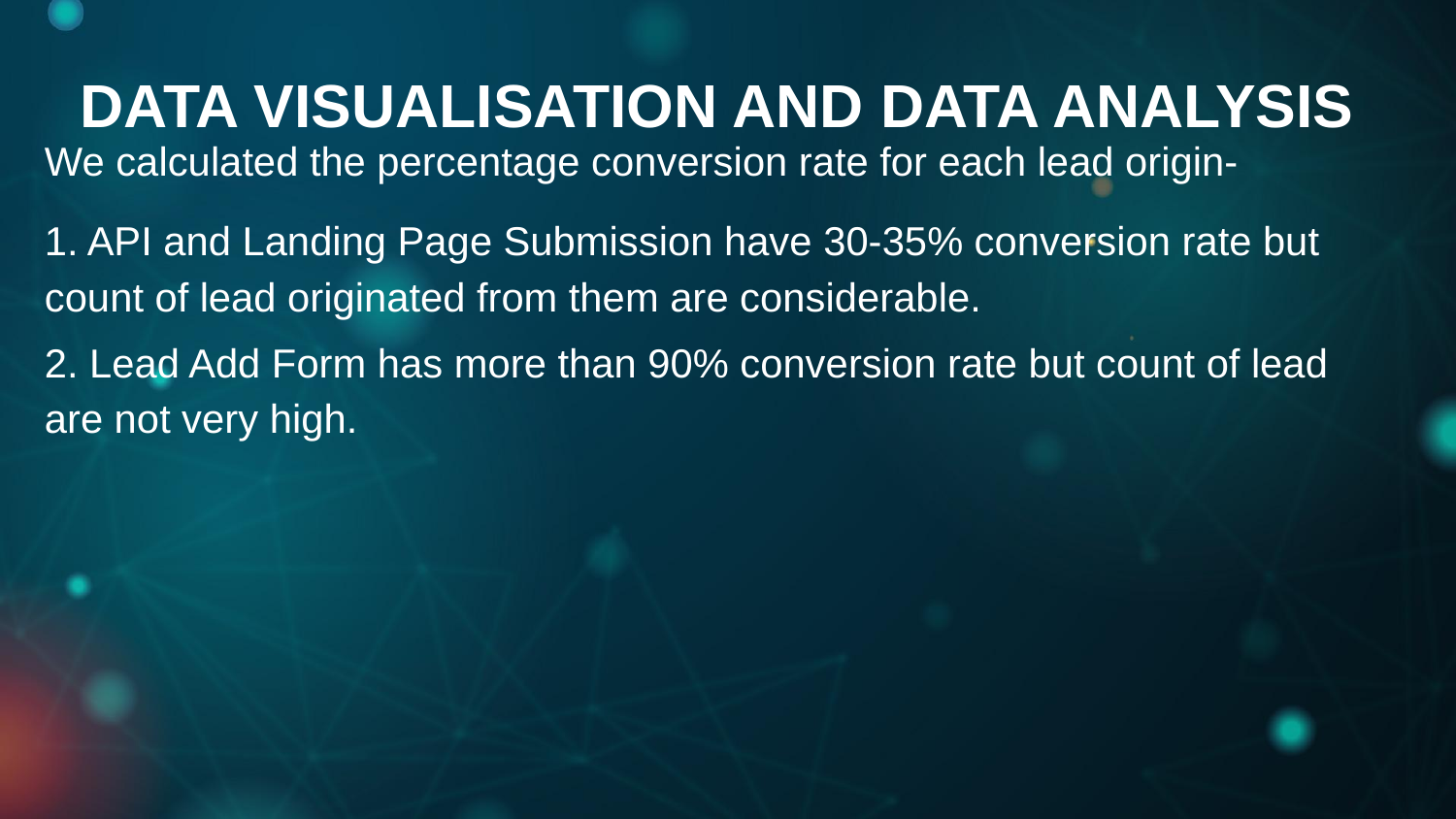

DATA VISUALISATION AND DATA ANALYSIS
We calculated the percentage conversion rate for each lead origin-
1. API and Landing Page Submission have 30-35% conversion rate but count of lead originated from them are considerable.
2. Lead Add Form has more than 90% conversion rate but count of lead are not very high.